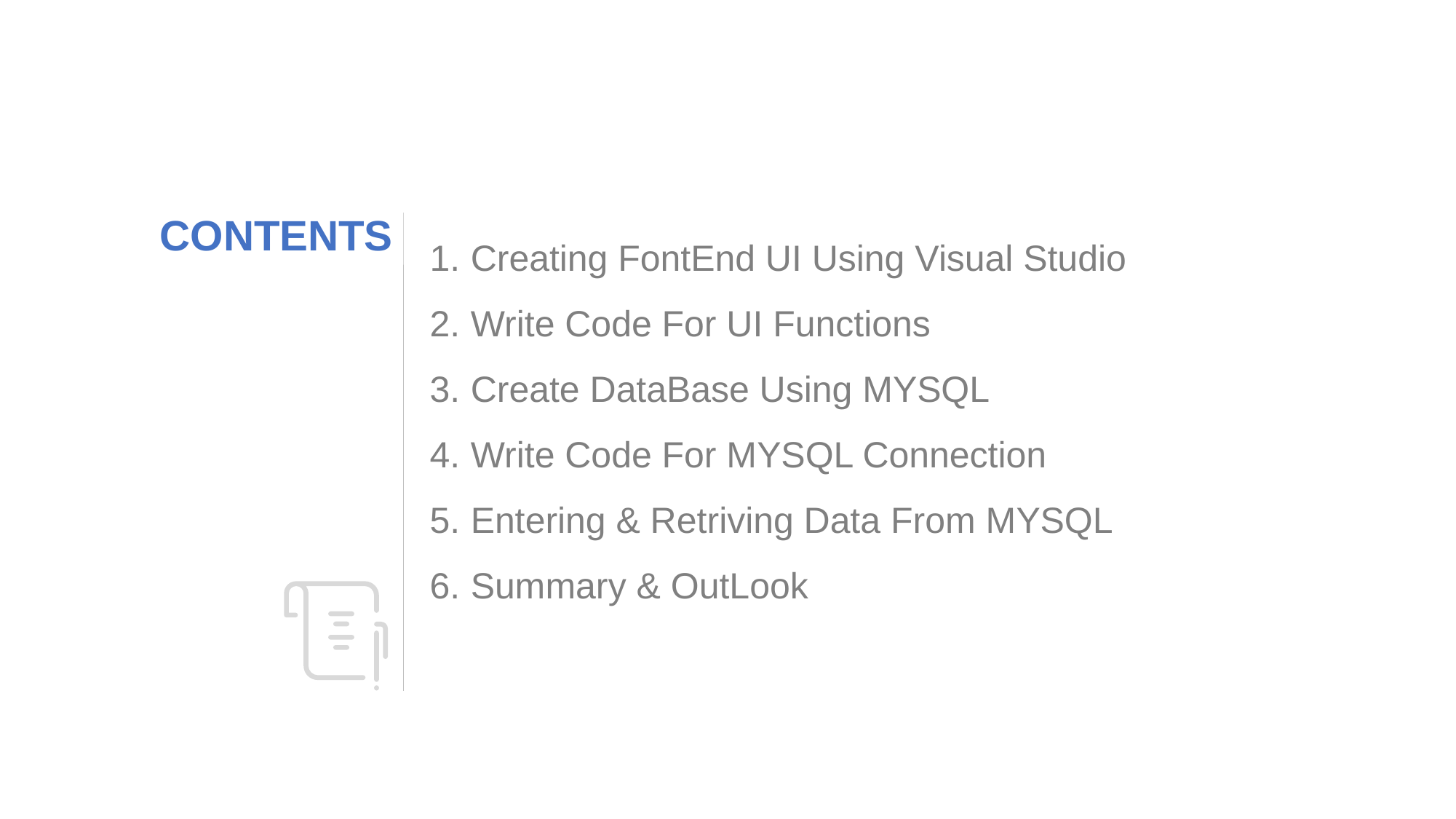

CONTENTS
Creating FontEnd UI Using Visual Studio
Write Code For UI Functions
Create DataBase Using MYSQL
Write Code For MYSQL Connection
Entering & Retriving Data From MYSQL
Summary & OutLook